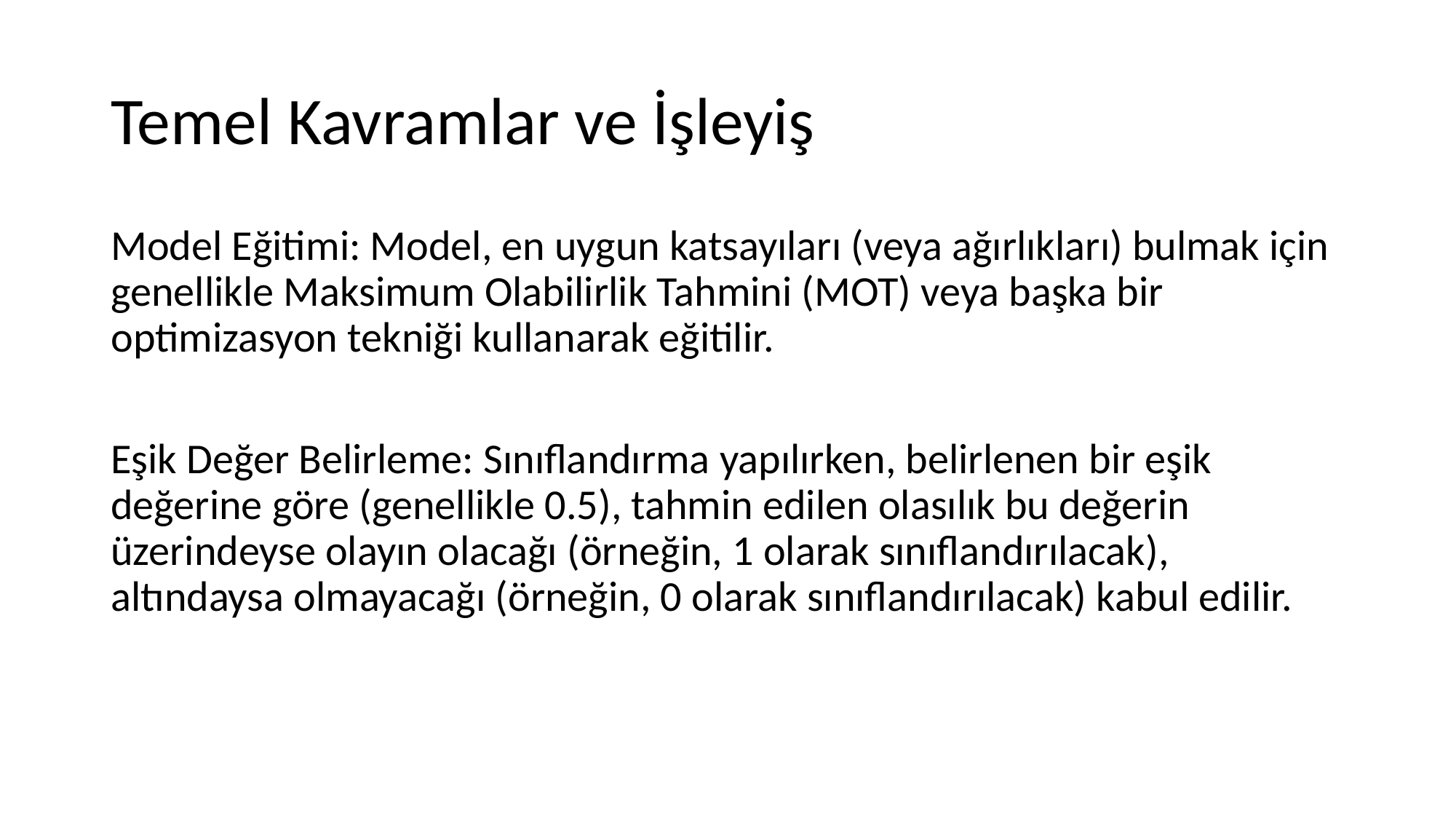

# Temel Kavramlar ve İşleyiş
Model Eğitimi: Model, en uygun katsayıları (veya ağırlıkları) bulmak için genellikle Maksimum Olabilirlik Tahmini (MOT) veya başka bir optimizasyon tekniği kullanarak eğitilir.

Eşik Değer Belirleme: Sınıflandırma yapılırken, belirlenen bir eşik değerine göre (genellikle 0.5), tahmin edilen olasılık bu değerin üzerindeyse olayın olacağı (örneğin, 1 olarak sınıflandırılacak), altındaysa olmayacağı (örneğin, 0 olarak sınıflandırılacak) kabul edilir.